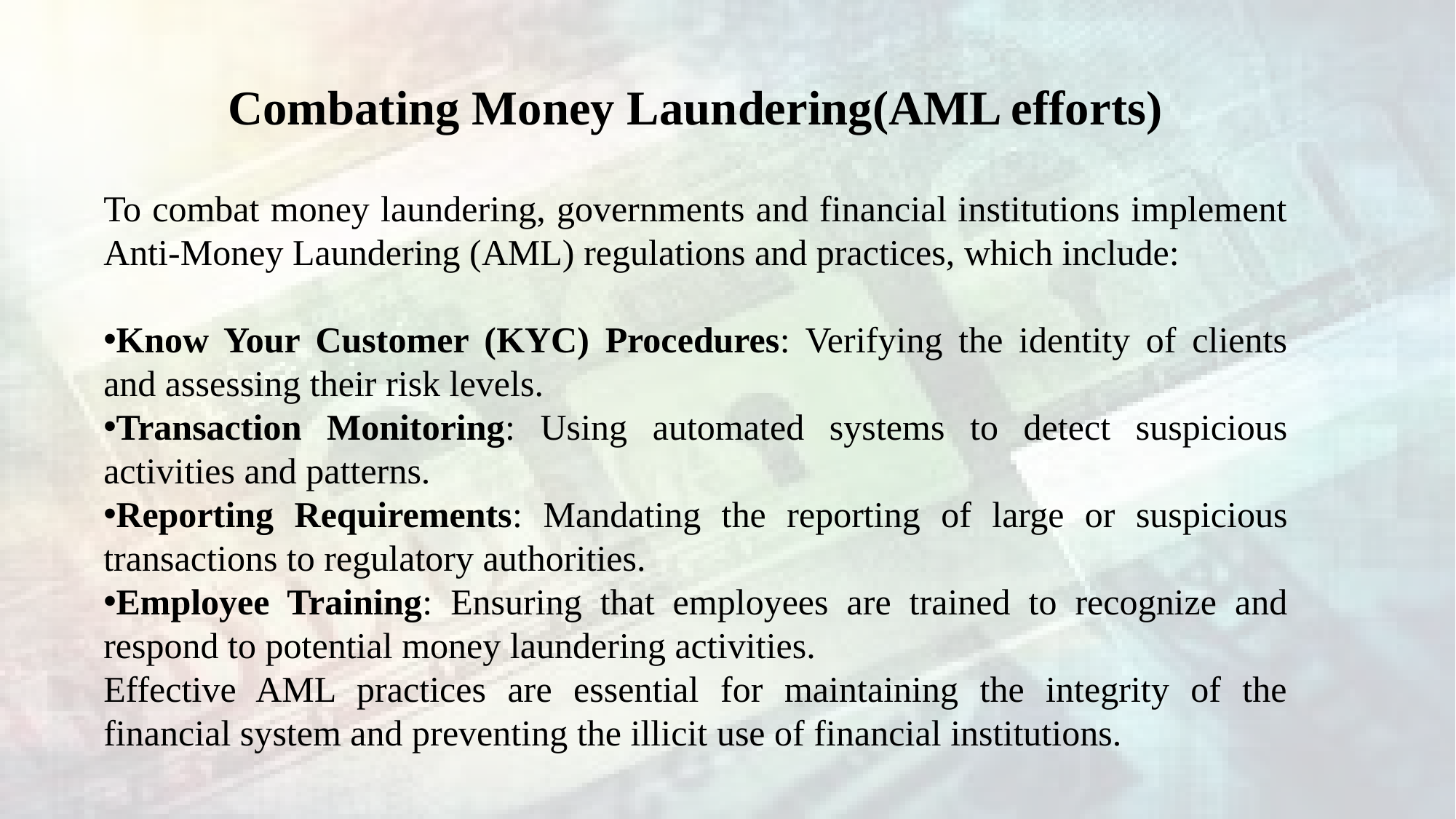

Combating Money Laundering(AML efforts)

To combat money laundering, governments and financial institutions implement Anti-Money Laundering (AML) regulations and practices, which include:

Know Your Customer (KYC) Procedures: Verifying the identity of clients and assessing their risk levels.
Transaction Monitoring: Using automated systems to detect suspicious activities and patterns.
Reporting Requirements: Mandating the reporting of large or suspicious transactions to regulatory authorities.
Employee Training: Ensuring that employees are trained to recognize and respond to potential money laundering activities.
Effective AML practices are essential for maintaining the integrity of the financial system and preventing the illicit use of financial institutions.